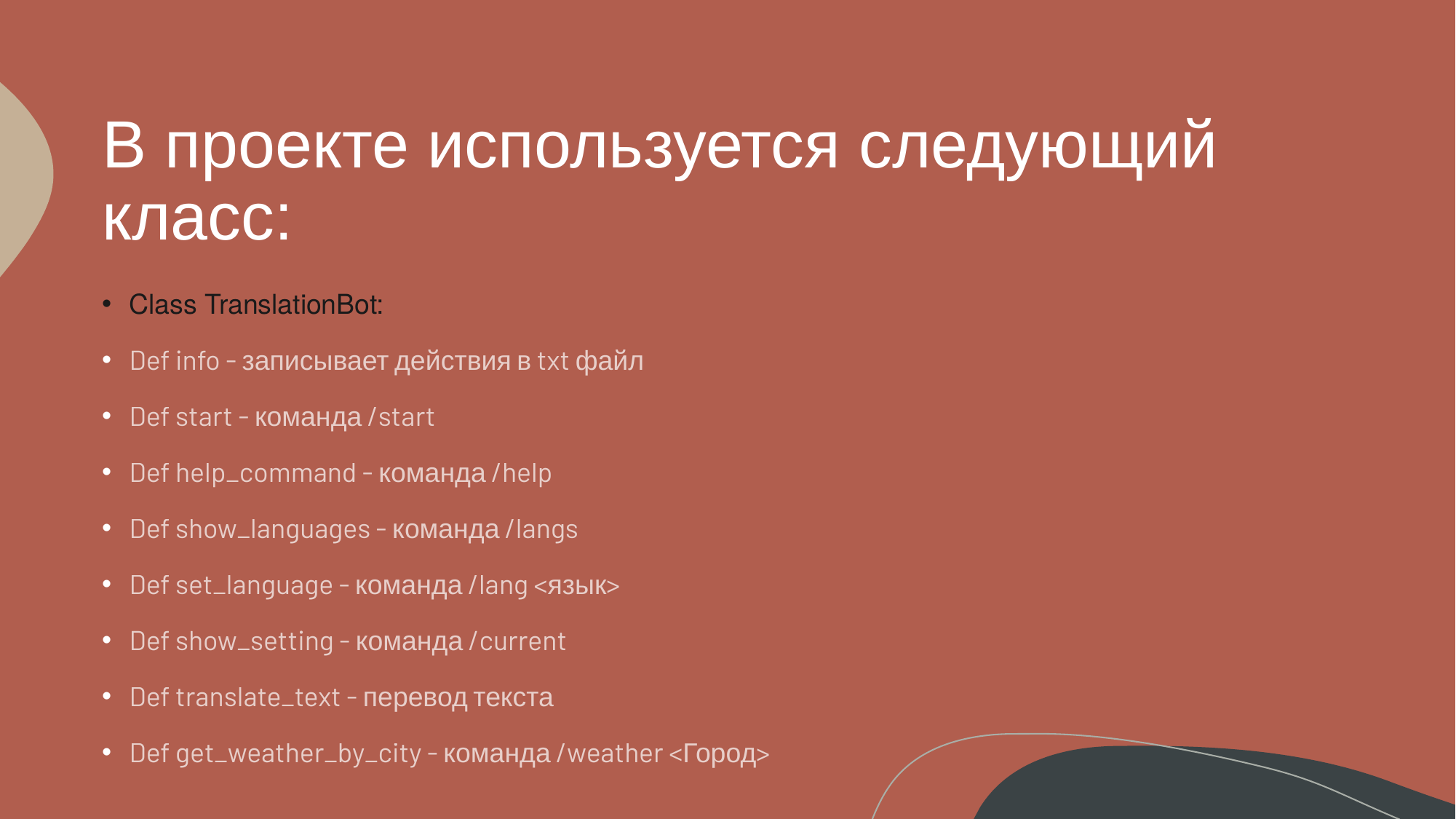

# В проекте используется следующий класс:
Class TranslationBot:
Def info - записывает действия в txt файл
Def start - команда /start
Def help_command - команда /help
Def show_languages - команда /langs
Def set_language - команда /lang <язык>
Def show_setting - команда /current
Def translate_text - перевод текста
Def get_weather_by_city - команда /weather <Город>